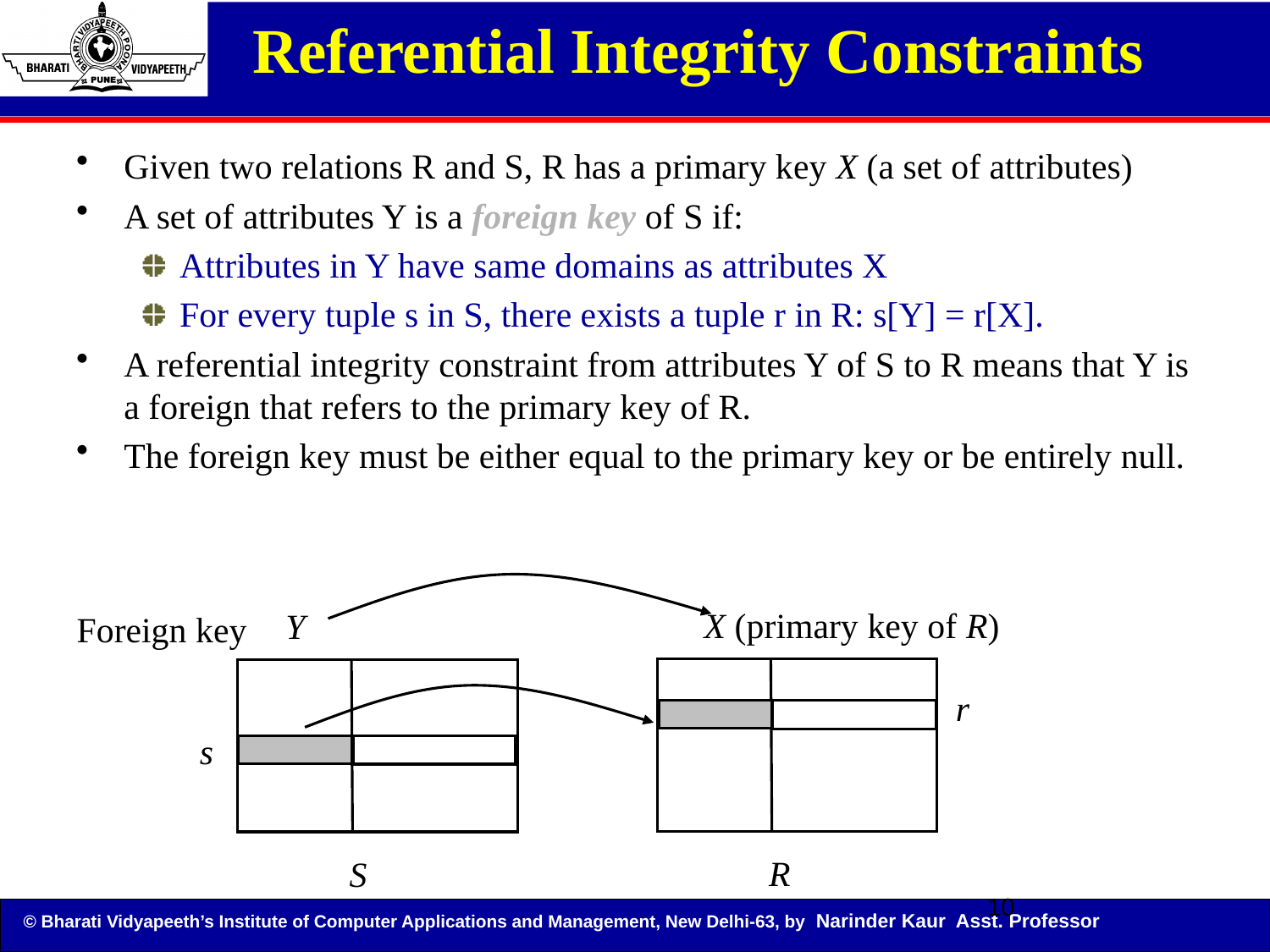

# Referential Integrity Constraints
Given two relations R and S, R has a primary key X (a set of attributes)
A set of attributes Y is a foreign key of S if:
Attributes in Y have same domains as attributes X
For every tuple s in S, there exists a tuple r in R: s[Y] = r[X].
A referential integrity constraint from attributes Y of S to R means that Y is a foreign that refers to the primary key of R.
The foreign key must be either equal to the primary key or be entirely null.

X (primary key of R)
Y
Foreign key

r

s

R
S
10